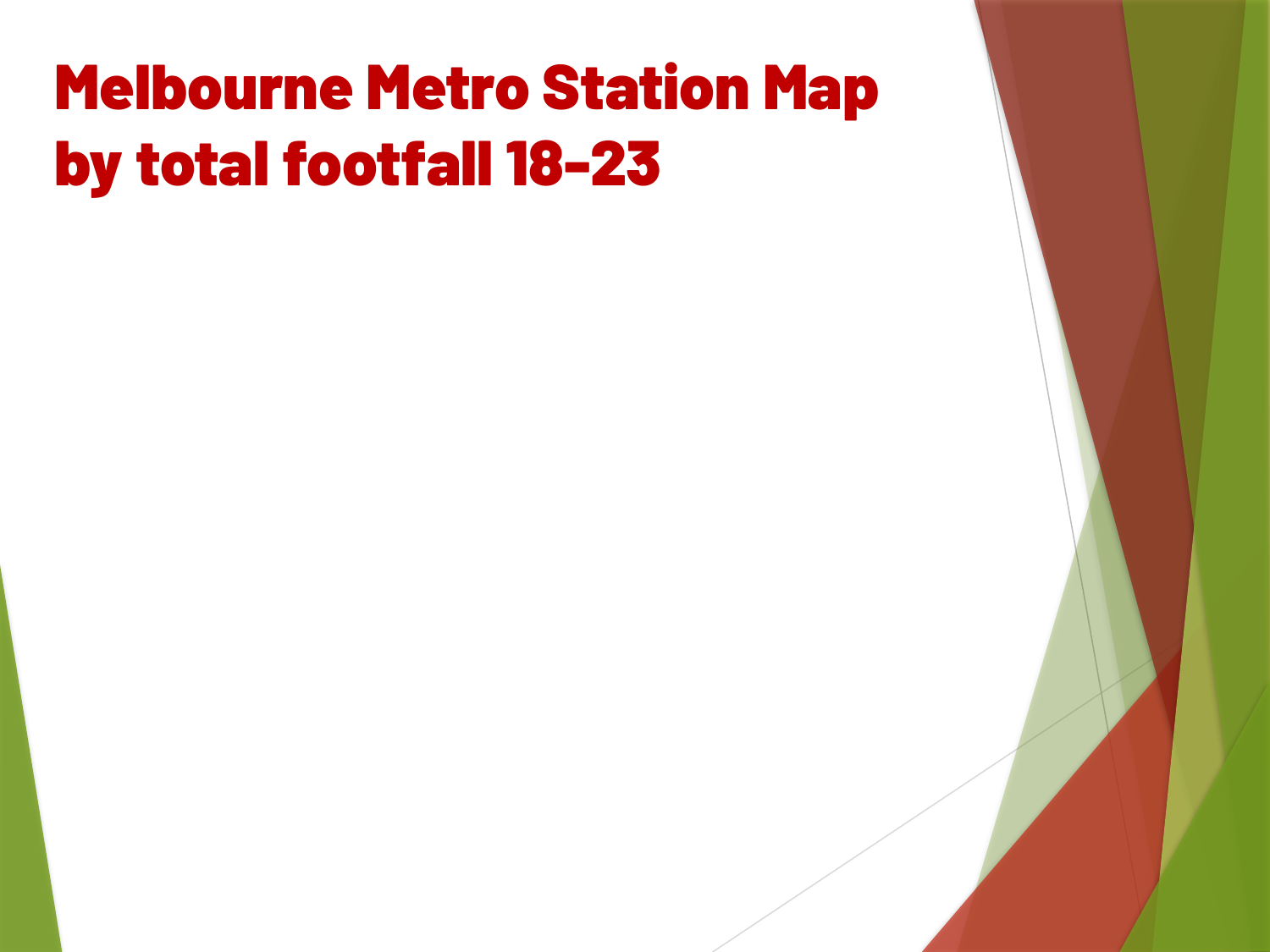

# Melbourne Metro Station Map by total footfall 18-23